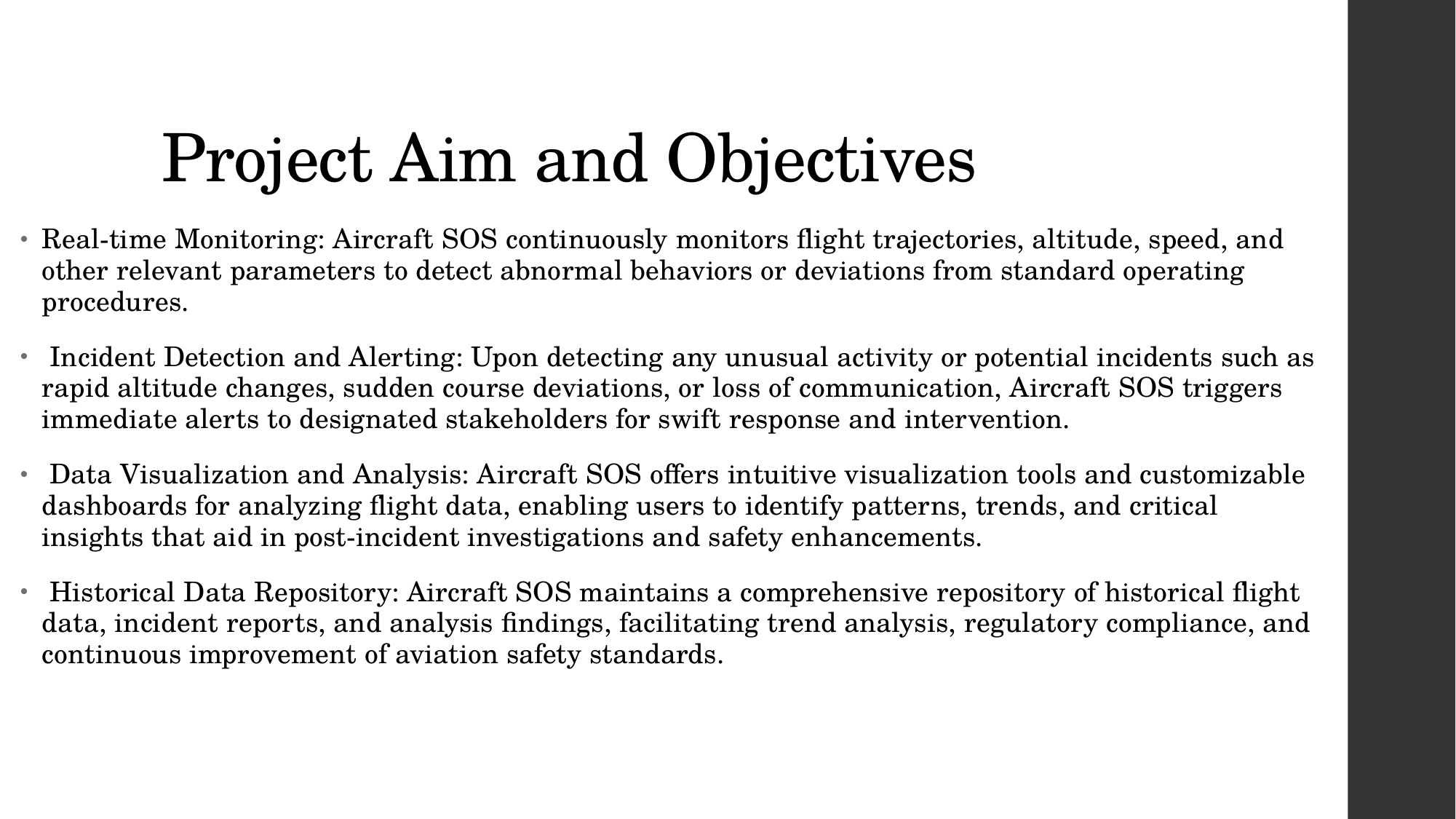

# Project Aim and Objectives
Real-time Monitoring: Aircraft SOS continuously monitors flight trajectories, altitude, speed, and other relevant parameters to detect abnormal behaviors or deviations from standard operating procedures.
 Incident Detection and Alerting: Upon detecting any unusual activity or potential incidents such as rapid altitude changes, sudden course deviations, or loss of communication, Aircraft SOS triggers immediate alerts to designated stakeholders for swift response and intervention.
 Data Visualization and Analysis: Aircraft SOS offers intuitive visualization tools and customizable dashboards for analyzing flight data, enabling users to identify patterns, trends, and critical insights that aid in post-incident investigations and safety enhancements.
 Historical Data Repository: Aircraft SOS maintains a comprehensive repository of historical flight data, incident reports, and analysis findings, facilitating trend analysis, regulatory compliance, and continuous improvement of aviation safety standards.